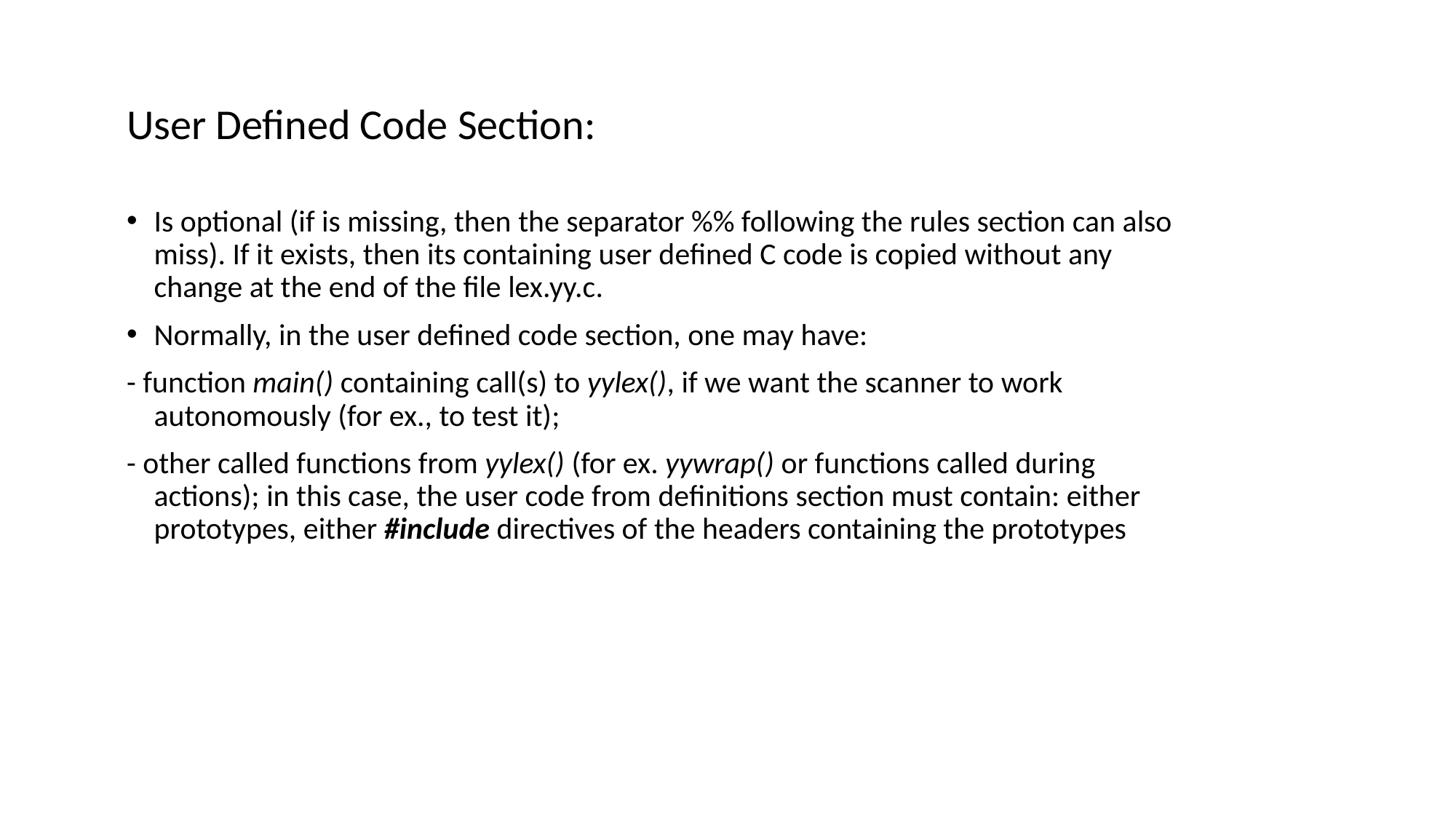

# User Defined Code Section:
Is optional (if is missing, then the separator %% following the rules section can also miss). If it exists, then its containing user defined C code is copied without any change at the end of the file lex.yy.c.
Normally, in the user defined code section, one may have:
- function main() containing call(s) to yylex(), if we want the scanner to work autonomously (for ex., to test it);
- other called functions from yylex() (for ex. yywrap() or functions called during actions); in this case, the user code from definitions section must contain: either prototypes, either #include directives of the headers containing the prototypes